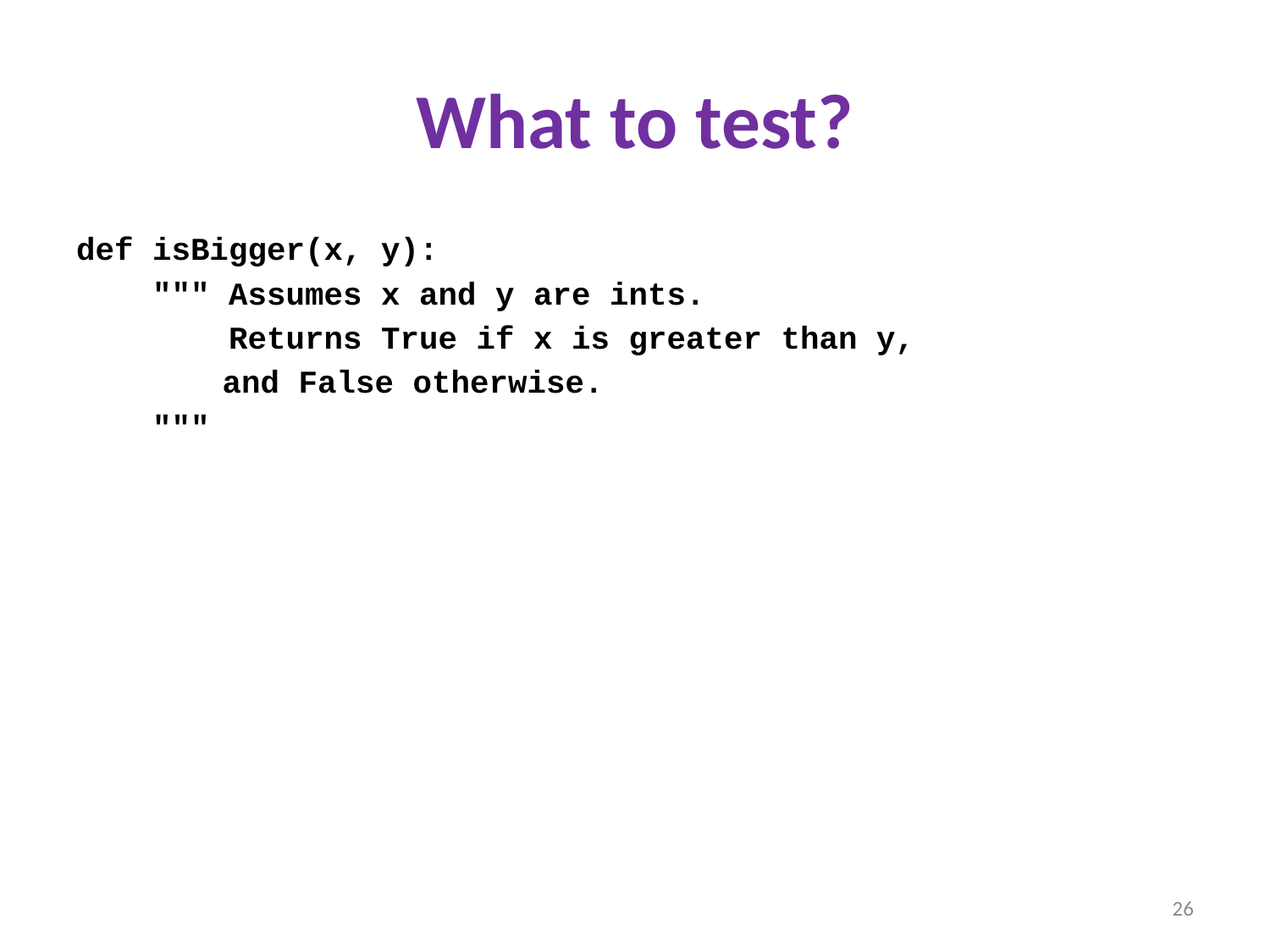

# What to test?
def isBigger(x, y):
    """ Assumes x and y are ints.
        Returns True if x is greater than y,
	 and False otherwise.
    """
26